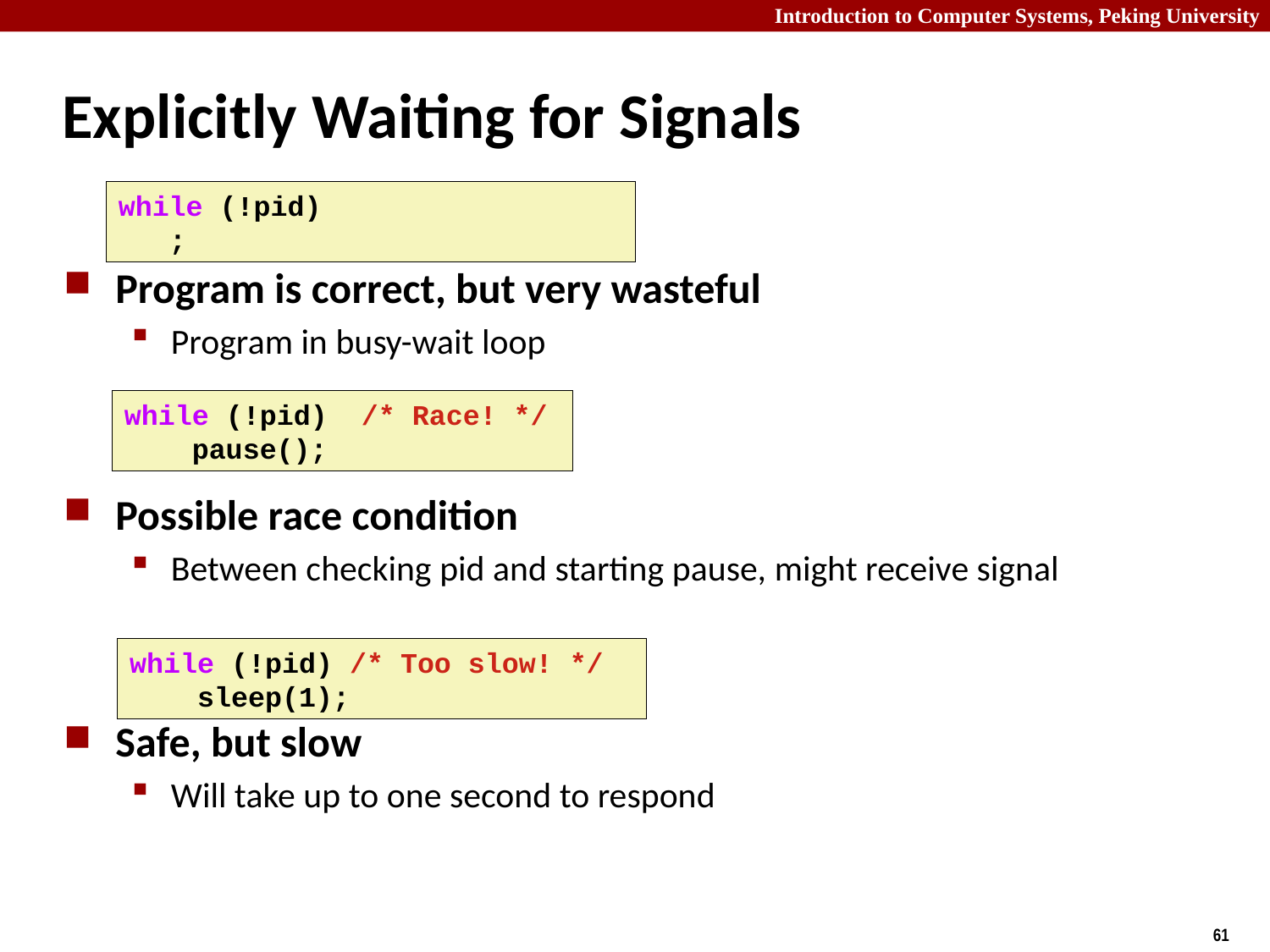

# Explicitly Waiting for Signals
while (!pid)
   ;

Program is correct, but very wasteful
Program in busy-wait loop

Possible race condition
Between checking pid and starting pause, might receive signal

Safe, but slow
Will take up to one second to respond
while (!pid)  /* Race! */
    pause();
while (!pid) /* Too slow! */
    sleep(1);